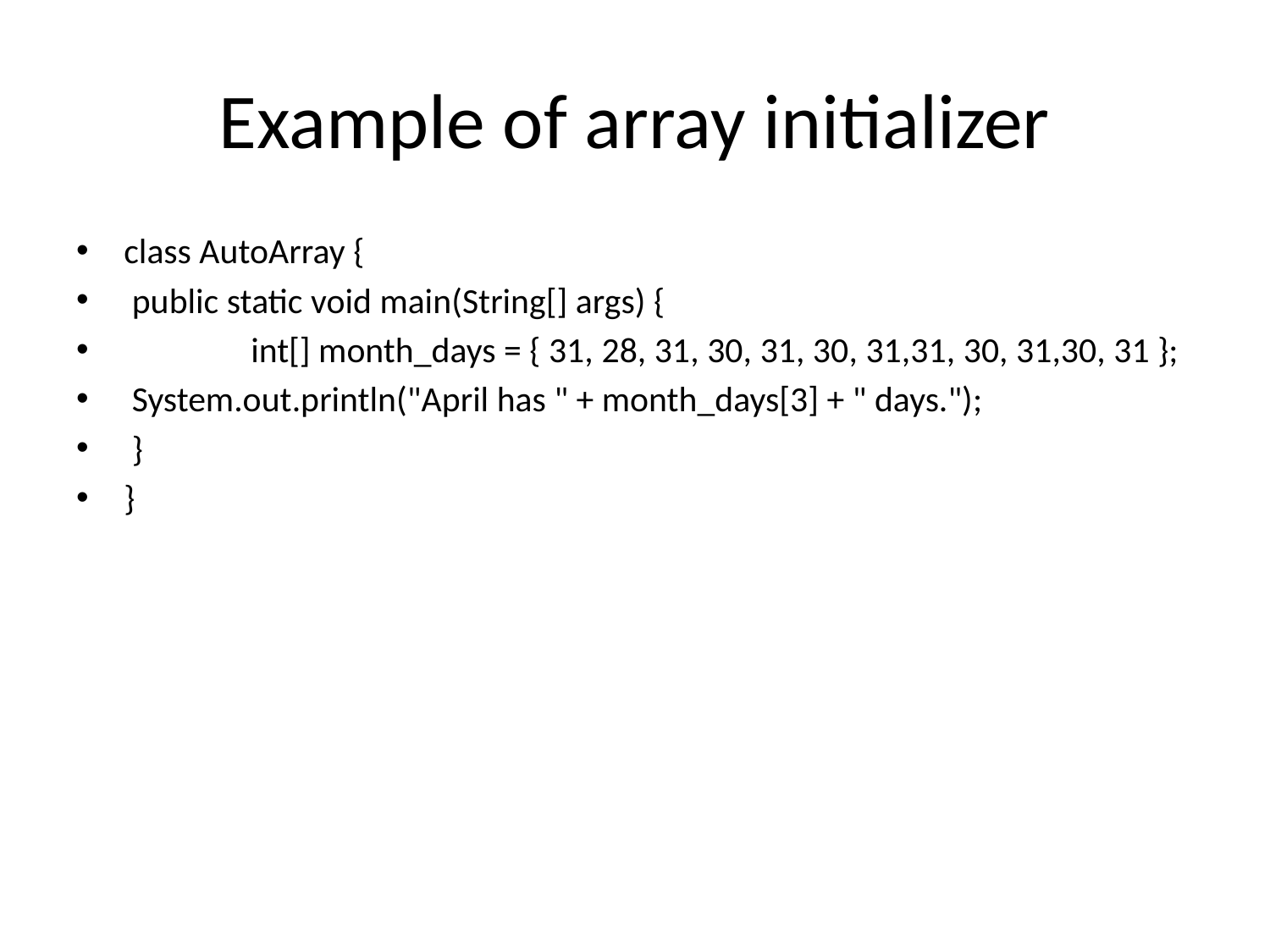

# Example of array initializer
class AutoArray {
 public static void main(String[] args) {
 	int[] month_days = { 31, 28, 31, 30, 31, 30, 31,31, 30, 31,30, 31 };
 System.out.println("April has " + month_days[3] + " days.");
 }
}